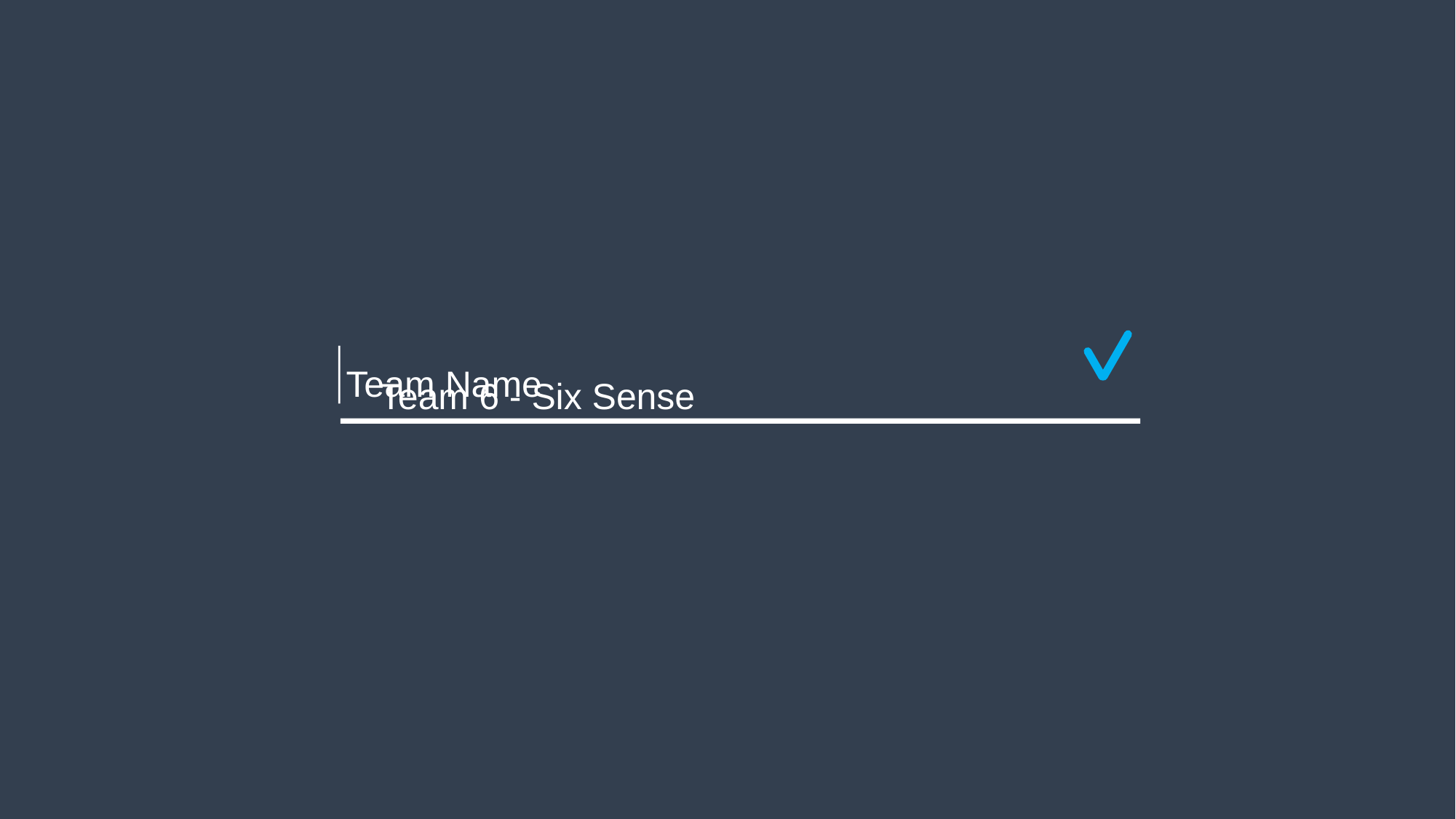

Team Name

Team 6 - Six Sense